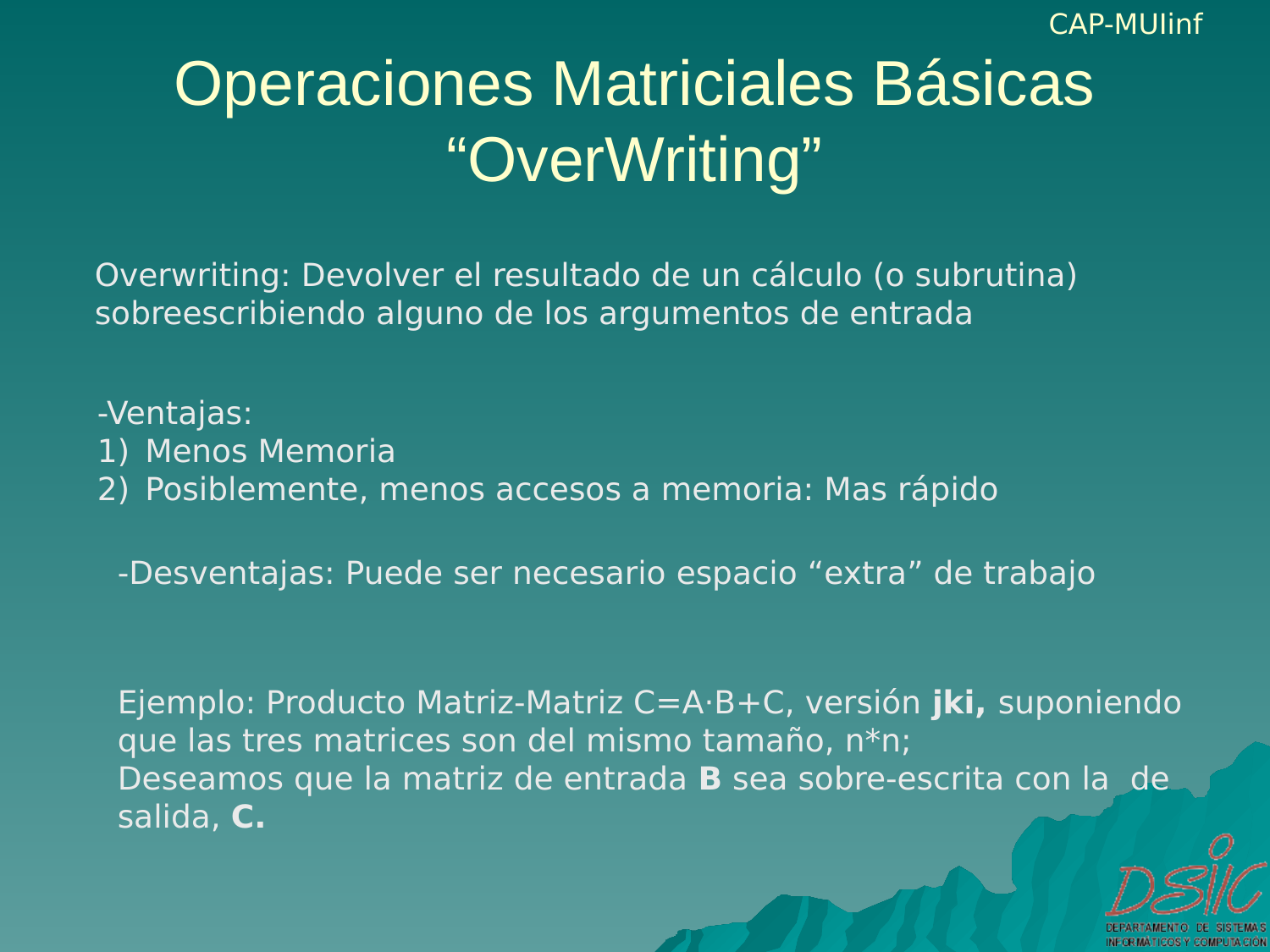

# Operaciones Matriciales Básicas “OverWriting”
Overwriting: Devolver el resultado de un cálculo (o subrutina) sobreescribiendo alguno de los argumentos de entrada
-Ventajas:
Menos Memoria
Posiblemente, menos accesos a memoria: Mas rápido
-Desventajas: Puede ser necesario espacio “extra” de trabajo
Ejemplo: Producto Matriz-Matriz C=A·B+C, versión jki, suponiendo que las tres matrices son del mismo tamaño, n*n;
Deseamos que la matriz de entrada B sea sobre-escrita con la  de salida, C.